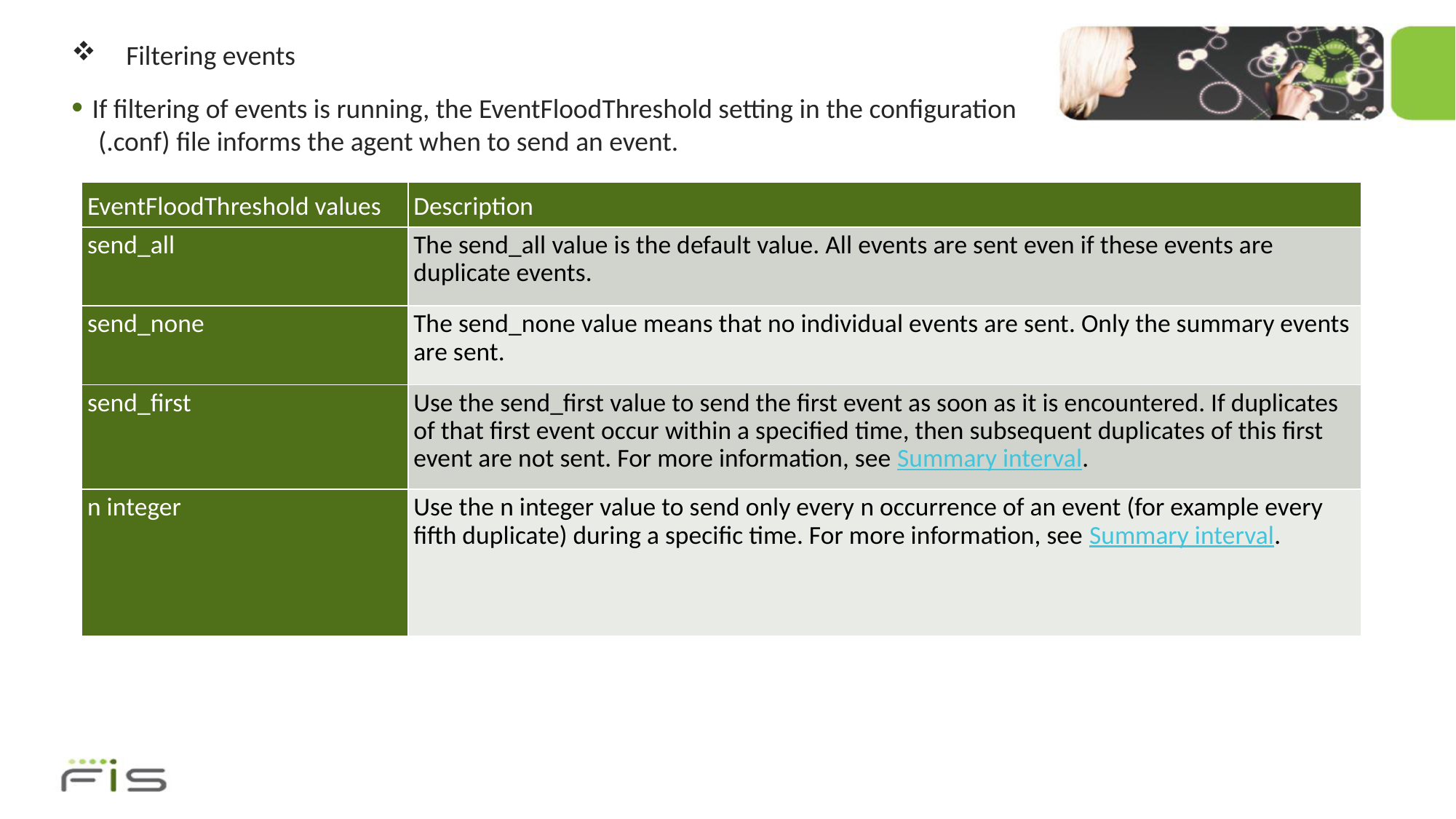

# Filtering events
If filtering of events is running, the EventFloodThreshold setting in the configuration
 (.conf) file informs the agent when to send an event.

| EventFloodThreshold values | Description |
| --- | --- |
| send\_all | The send\_all value is the default value. All events are sent even if these events are duplicate events. |
| send\_none | The send\_none value means that no individual events are sent. Only the summary events are sent. |
| send\_first | Use the send\_first value to send the first event as soon as it is encountered. If duplicates of that first event occur within a specified time, then subsequent duplicates of this first event are not sent. For more information, see Summary interval. |
| n integer | Use the n integer value to send only every n occurrence of an event (for example every fifth duplicate) during a specific time. For more information, see Summary interval. |